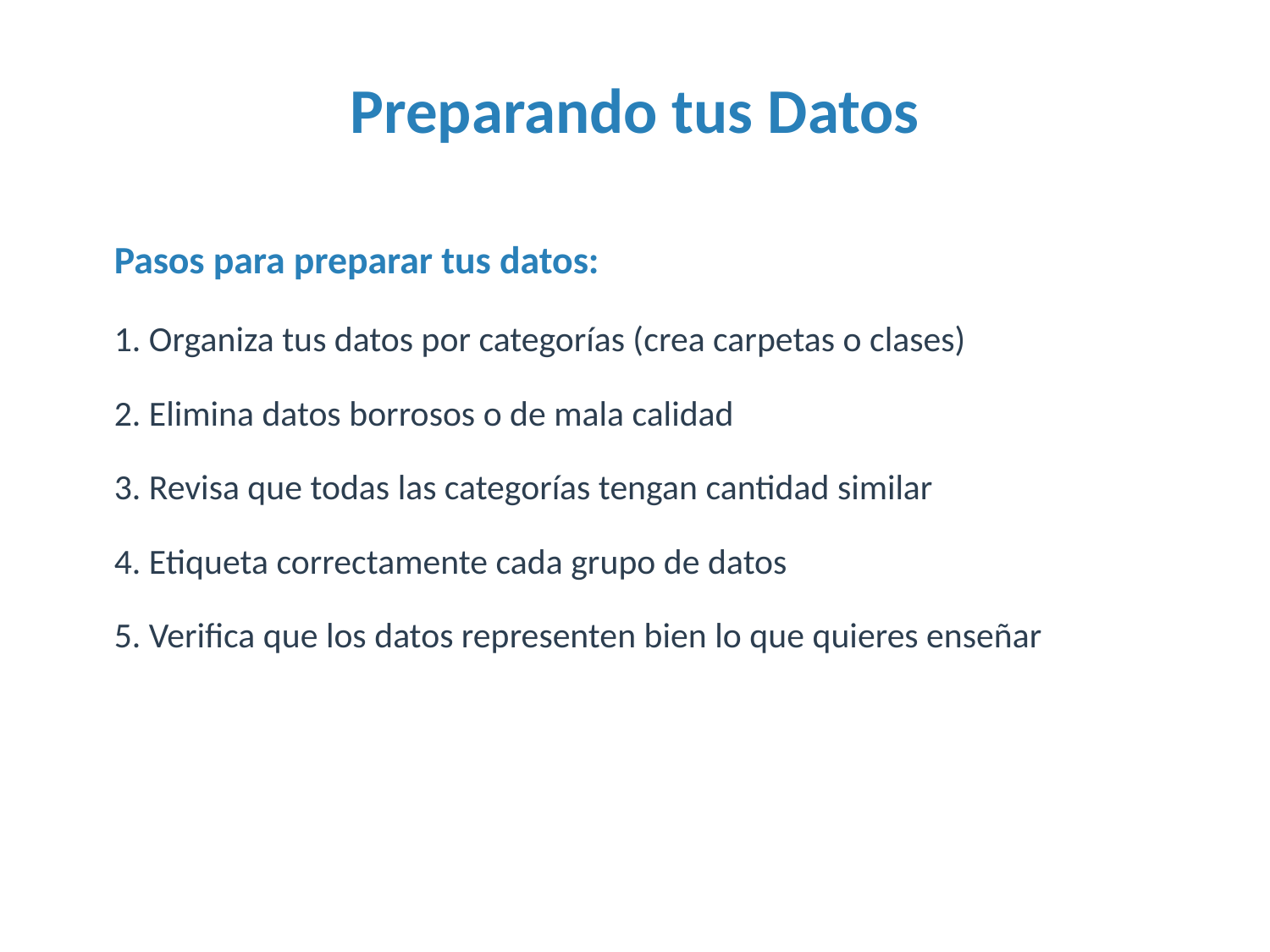

Preparando tus Datos
Pasos para preparar tus datos:
1. Organiza tus datos por categorías (crea carpetas o clases)
2. Elimina datos borrosos o de mala calidad
3. Revisa que todas las categorías tengan cantidad similar
4. Etiqueta correctamente cada grupo de datos
5. Verifica que los datos representen bien lo que quieres enseñar